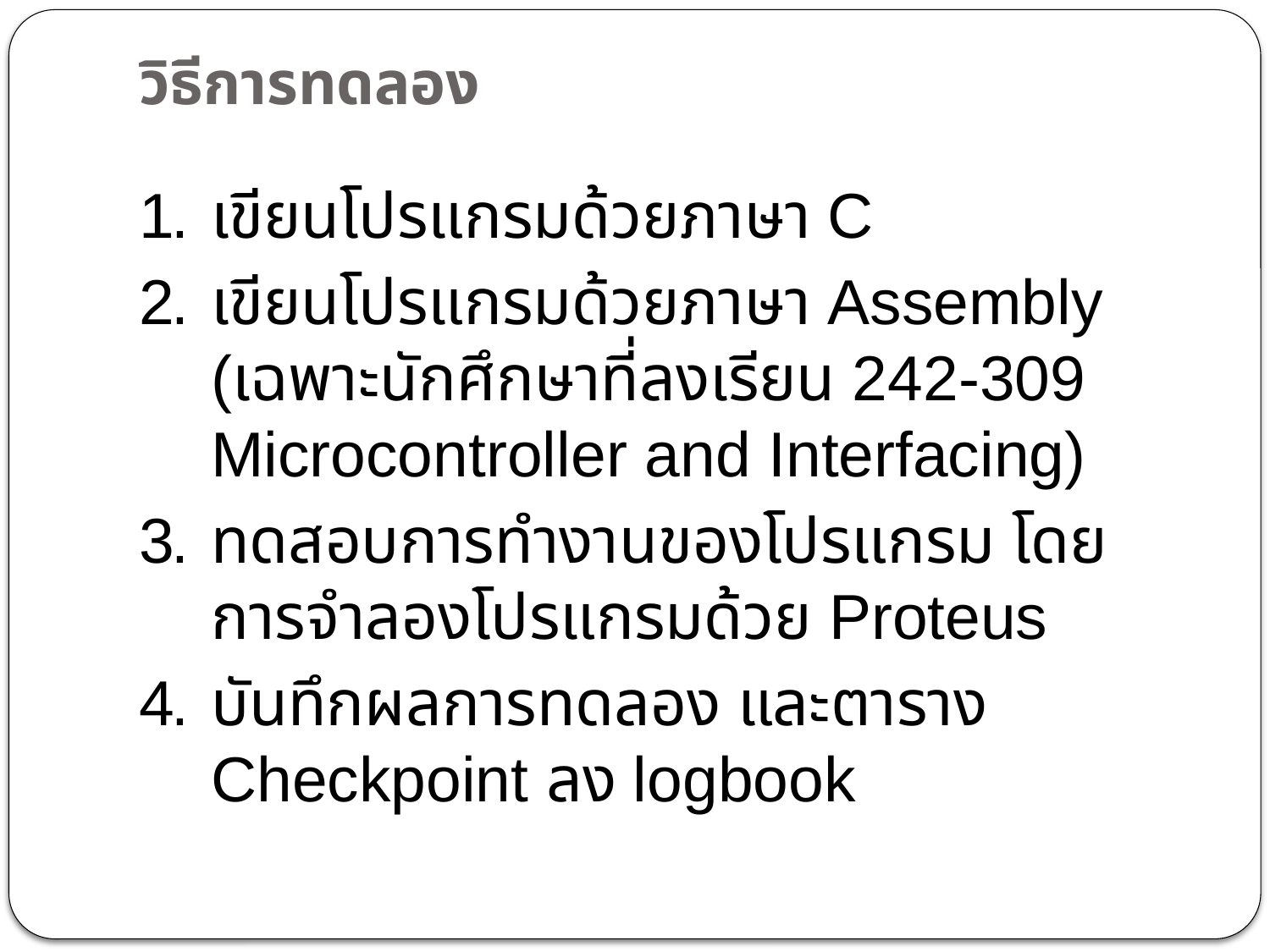

# วิธีการทดลอง
เขียนโปรแกรมด้วยภาษา C
เขียนโปรแกรมด้วยภาษา Assembly (เฉพาะนักศึกษาที่ลงเรียน 242-309 Microcontroller and Interfacing)
ทดสอบการทำงานของโปรแกรม โดยการจำลองโปรแกรมด้วย Proteus
บันทึกผลการทดลอง และตาราง Checkpoint ลง logbook